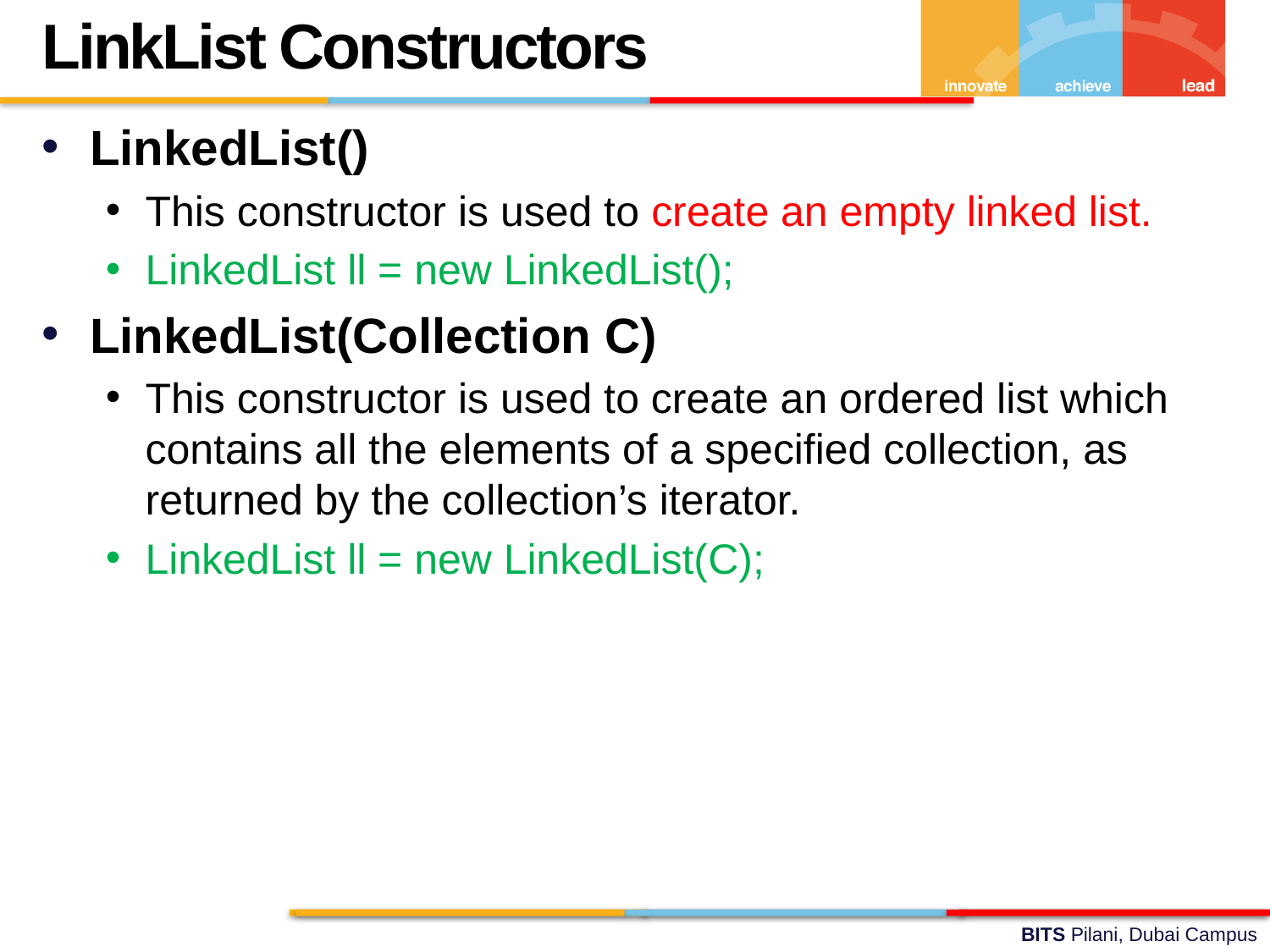

LinkList Constructors
LinkedList()
This constructor is used to create an empty linked list.
LinkedList ll = new LinkedList();
LinkedList(Collection C)
This constructor is used to create an ordered list which contains all the elements of a specified collection, as returned by the collection’s iterator.
LinkedList ll = new LinkedList(C);